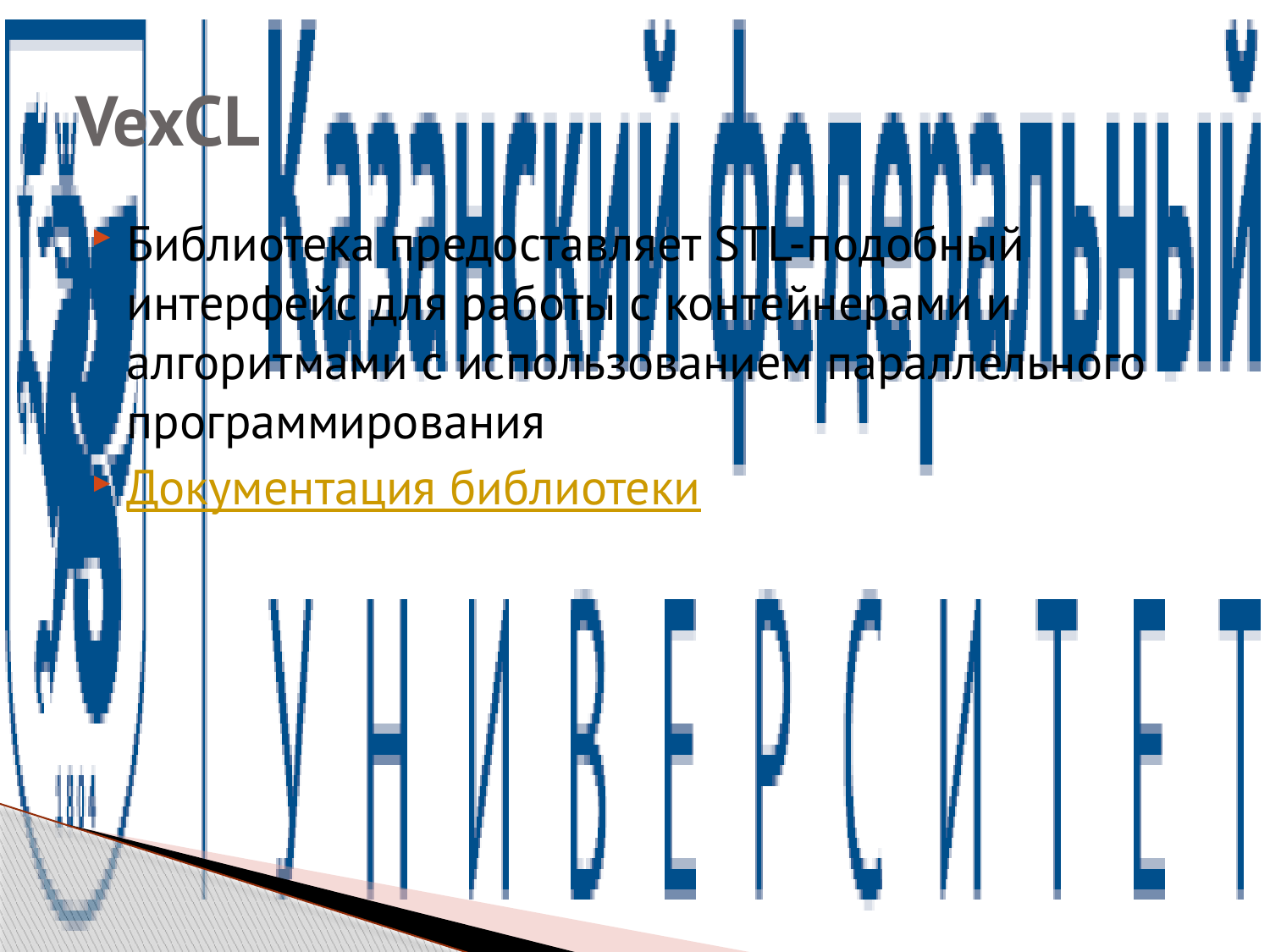

# VexCL
Библиотека предоставляет STL-подобный интерфейс для работы с контейнерами и алгоритмами с использованием параллельного программирования
Документация библиотеки